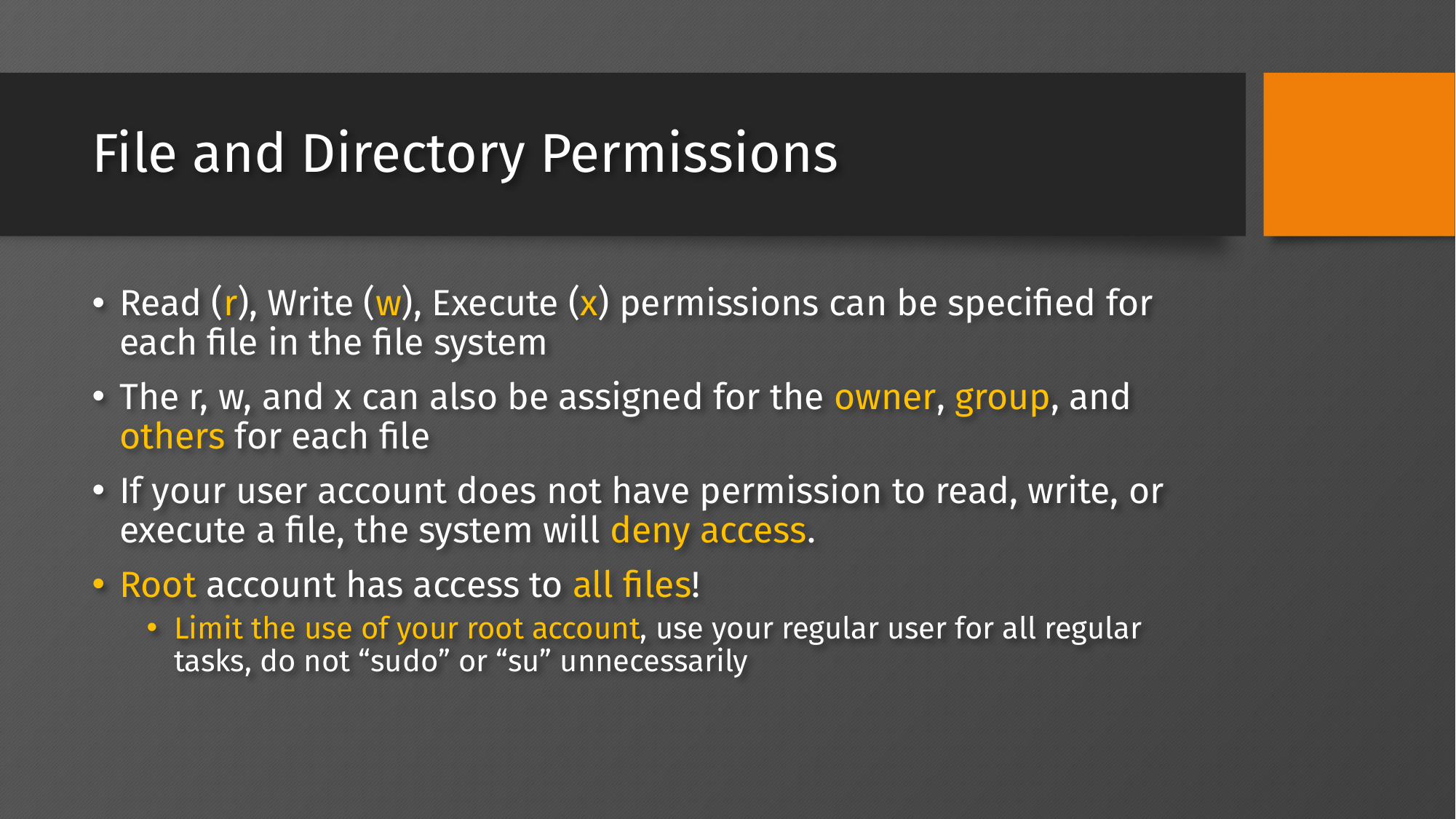

# File and Directory Permissions
Read (r), Write (w), Execute (x) permissions can be specified for each file in the file system
The r, w, and x can also be assigned for the owner, group, and others for each file
If your user account does not have permission to read, write, or execute a file, the system will deny access.
Root account has access to all files!
Limit the use of your root account, use your regular user for all regular tasks, do not “sudo” or “su” unnecessarily